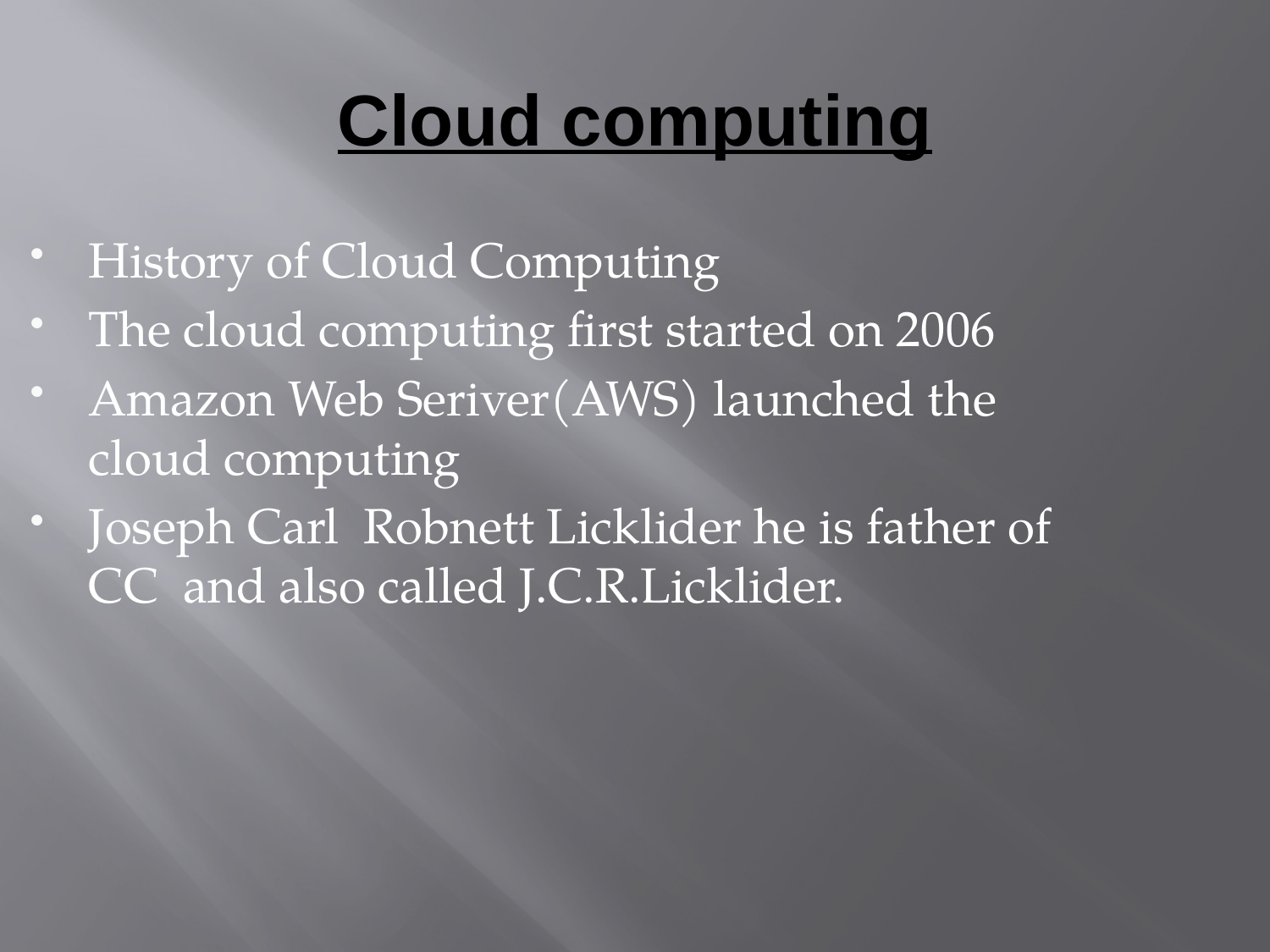

# Cloud computing
History of Cloud Computing
The cloud computing first started on 2006
Amazon Web Seriver(AWS) launched the cloud computing
Joseph Carl  Robnett Licklider he is father of CC  and also called J.C.R.Licklider.